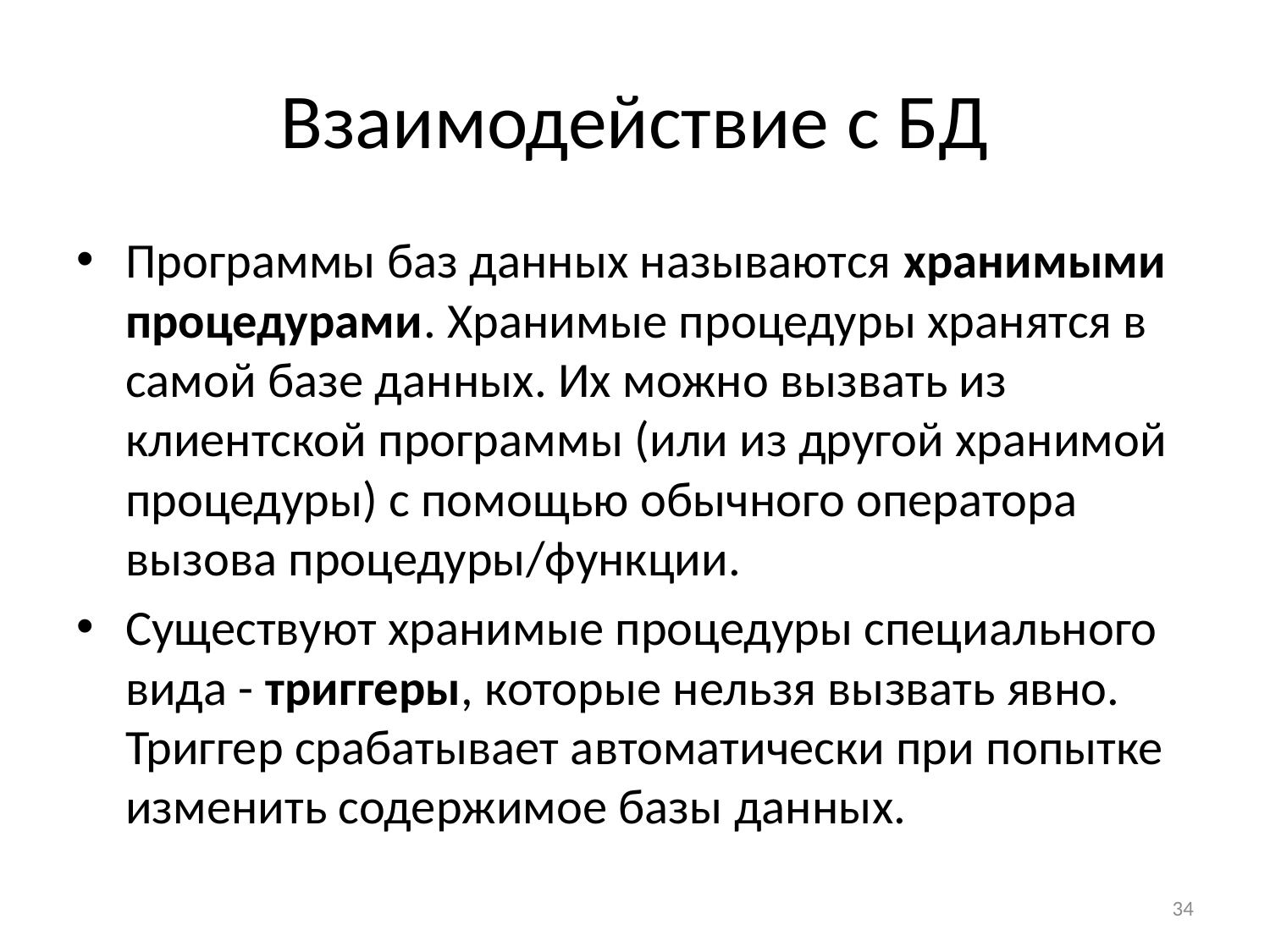

# Взаимодействие с БД
Программы баз данных называются хранимыми процедурами. Хранимые процедуры хранятся в самой базе данных. Их можно вызвать из клиентской программы (или из другой хранимой процедуры) с помощью обычного оператора вызова процедуры/функции.
Существуют хранимые процедуры специального вида - триггеры, которые нельзя вызвать явно. Триггер срабатывает автоматически при попытке изменить содержимое базы данных.
34